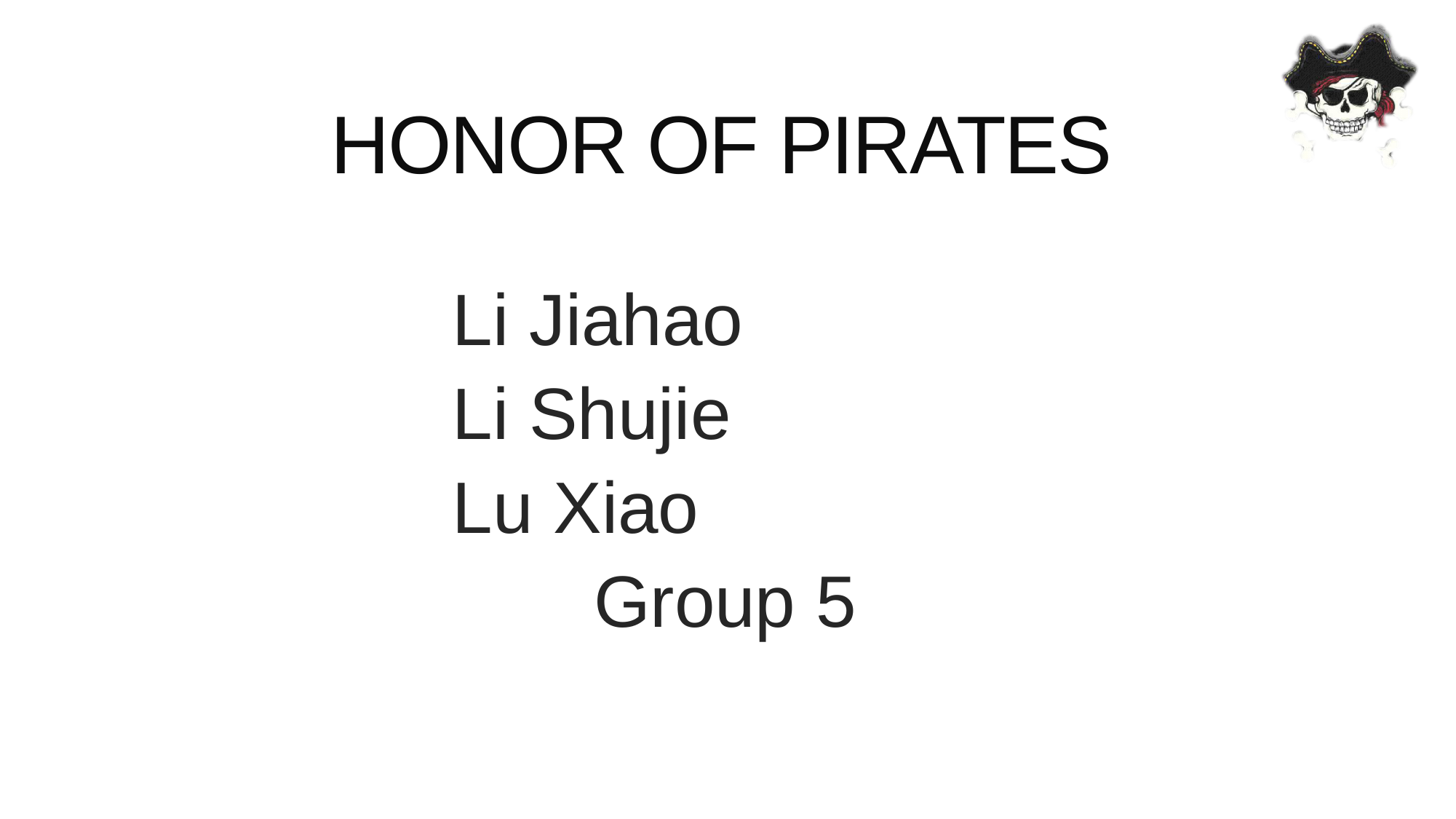

# HONOR OF PIRATES
      Li Jiahao
      Li Shujie
      Lu Xiao
             Group 5